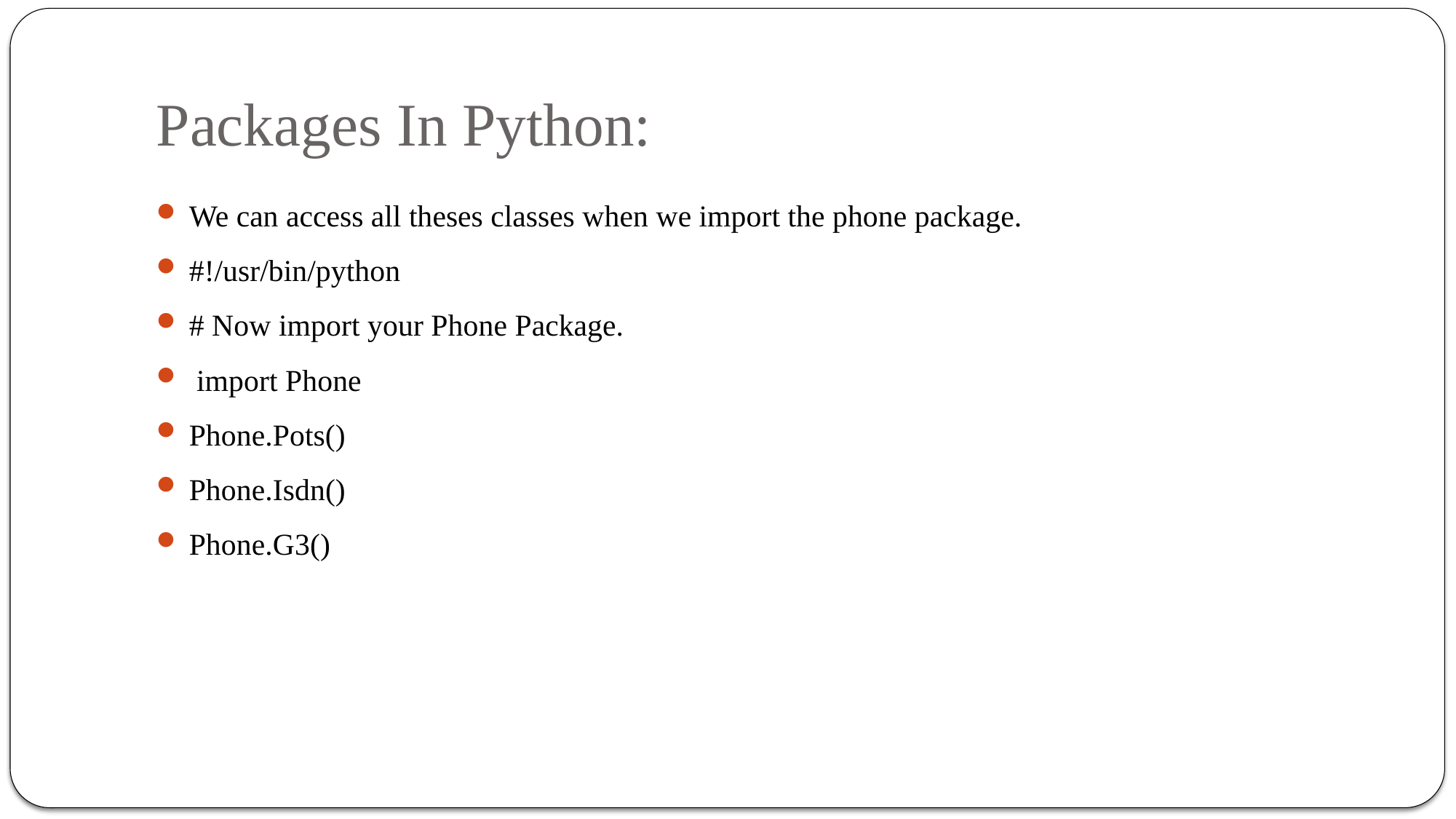

# Packages In Python:
We can access all theses classes when we import the phone package.
#!/usr/bin/python
# Now import your Phone Package.
 import Phone
Phone.Pots()
Phone.Isdn()
Phone.G3()